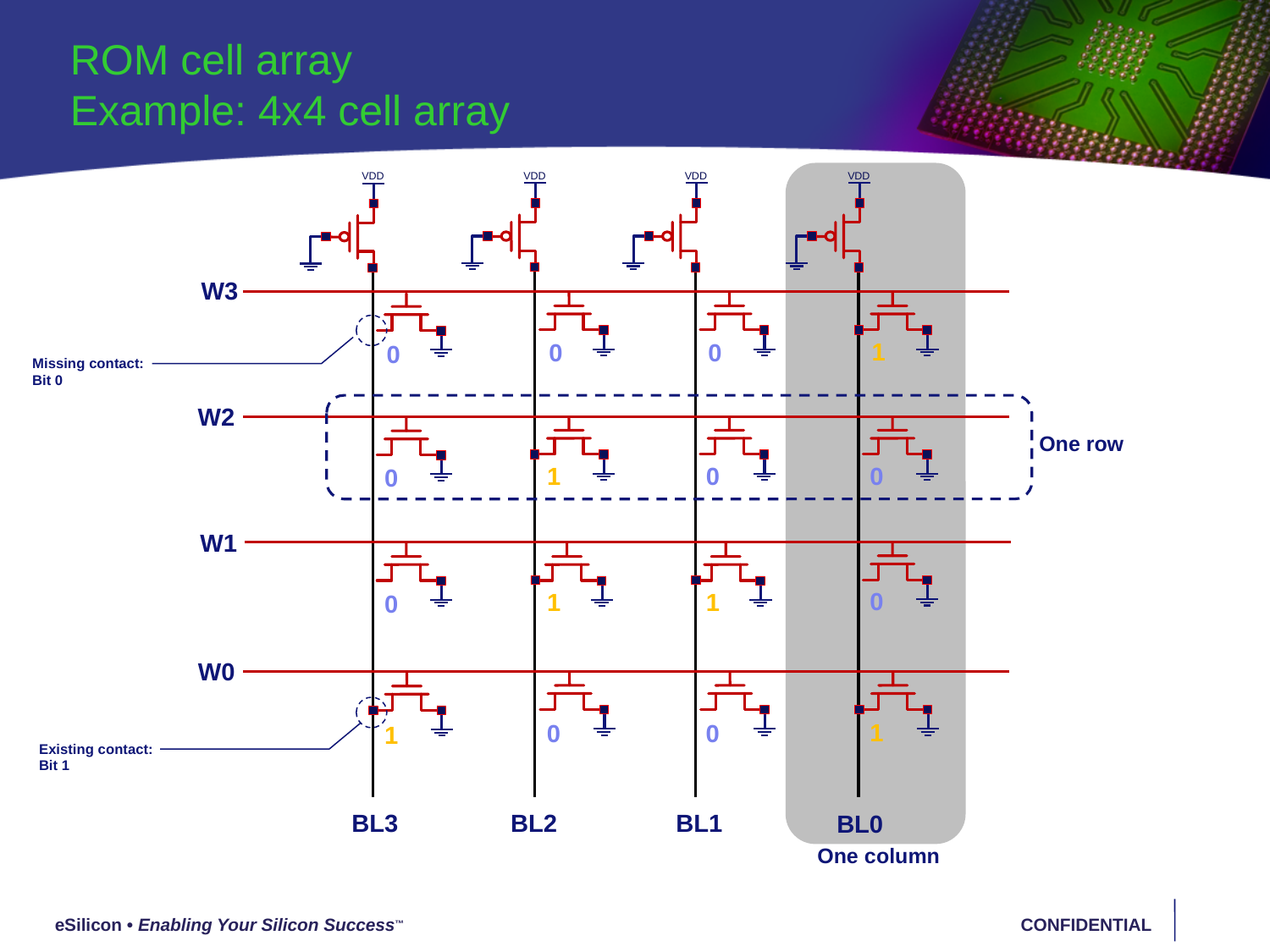

ROM cell array
Example: 4x4 cell array
VDD

One column
VDD

VDD

VDD

W3
W2
W1
W0
BL3
BL2
BL1
BL0

Missing contact: Bit 0

1
0
0
0

One row

0
1
0
0

0
1
1
0

Existing contact: Bit 1

1
0
0
1